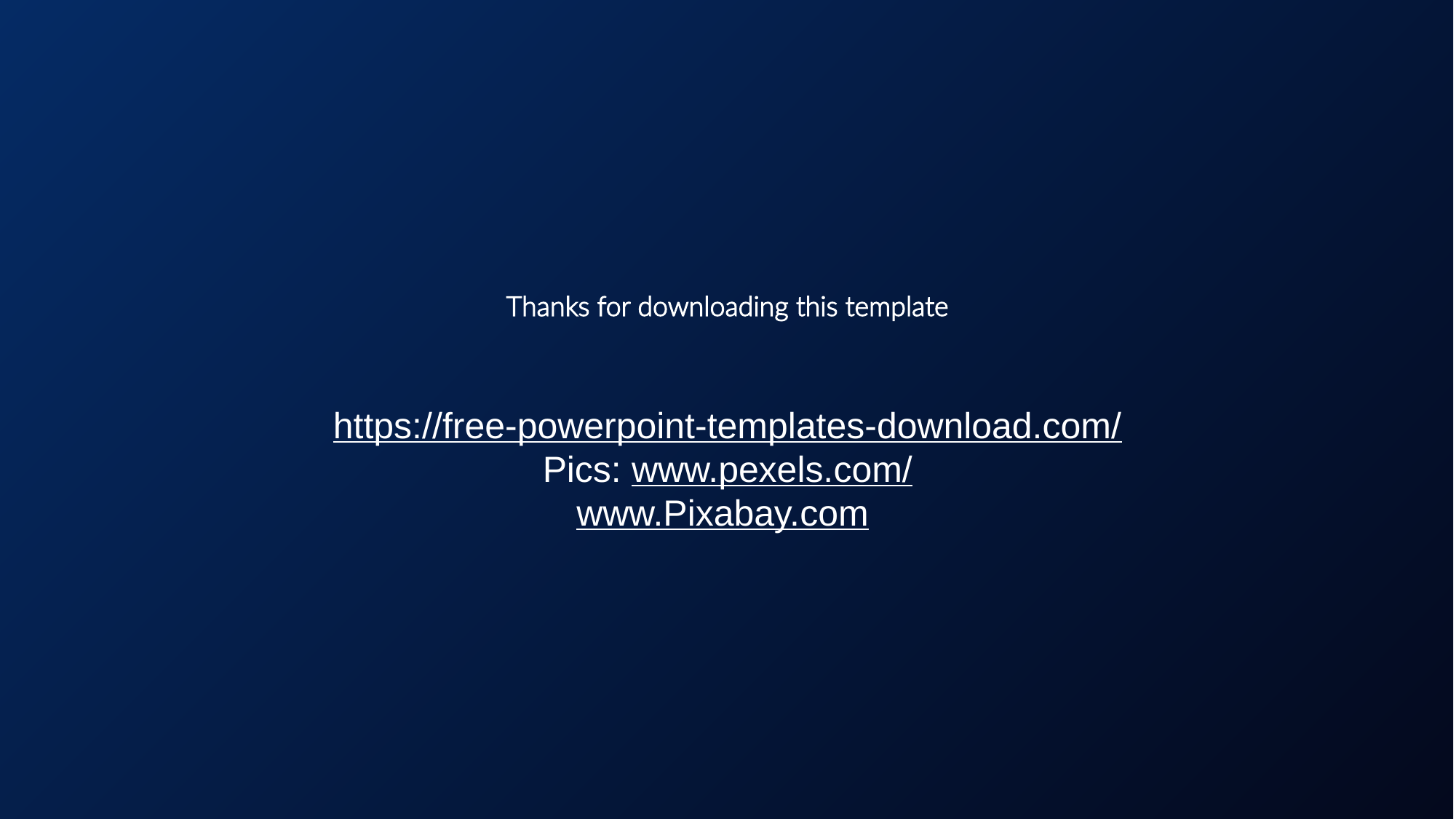

Thanks for downloading this template
https://free-powerpoint-templates-download.com/
Pics: www.pexels.com/
www.Pixabay.com